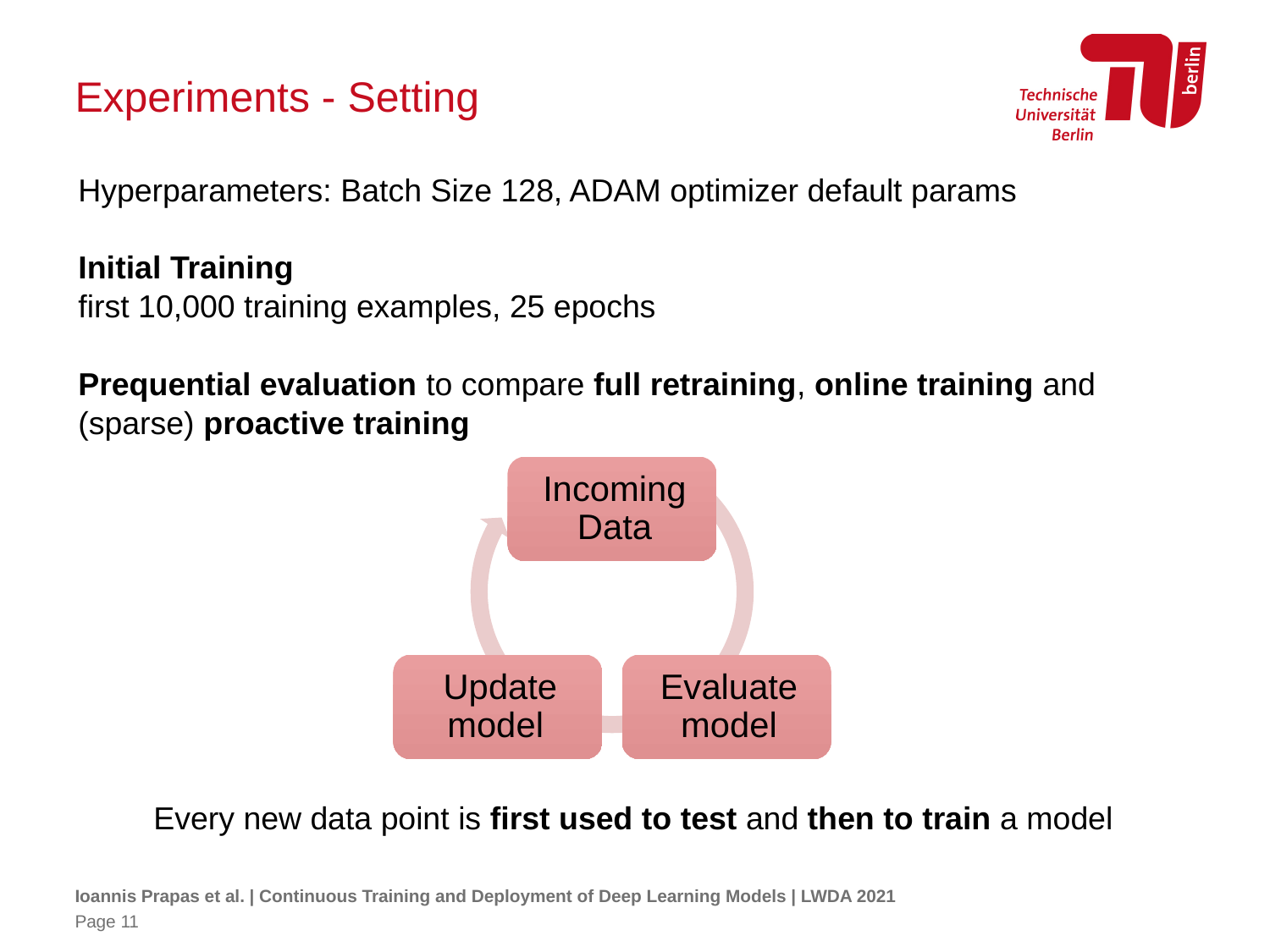

# Experiments - Setting
Hyperparameters: Batch Size 128, ADAM optimizer default params

Initial Training
first 10,000 training examples, 25 epochs

Prequential evaluation to compare full retraining, online training and  (sparse) proactive training

Incoming Data
Evaluate model
Update model
Every new data point is first used to test and then to train a model
Ioannis Prapas et al. | Continuous Training and Deployment of Deep Learning Models | LWDA 2021
Page 11